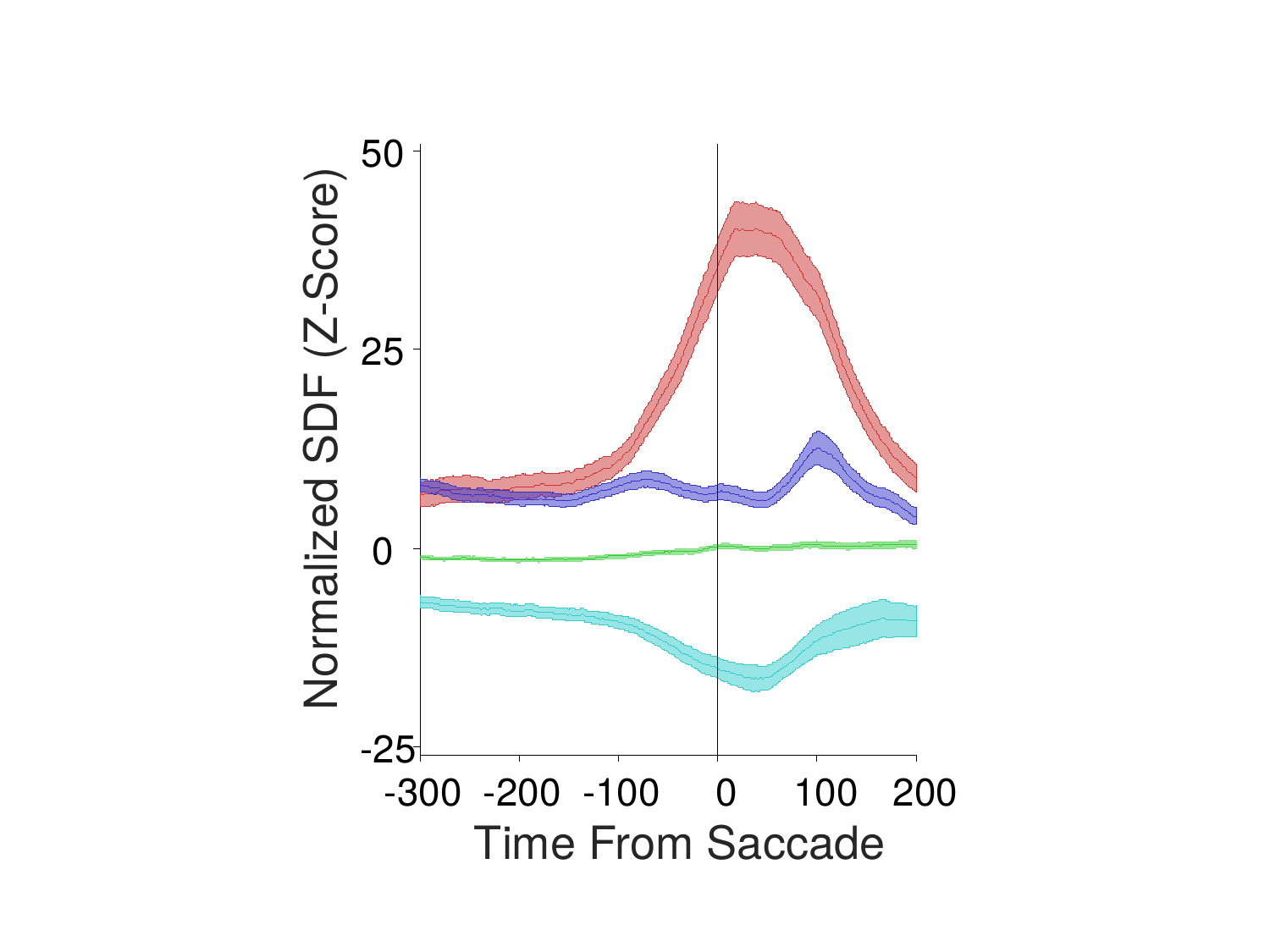

50

25

Normalized SDF (Z-Score)

0

-25

-300
-200
-100
0
100
200
Time From Saccade